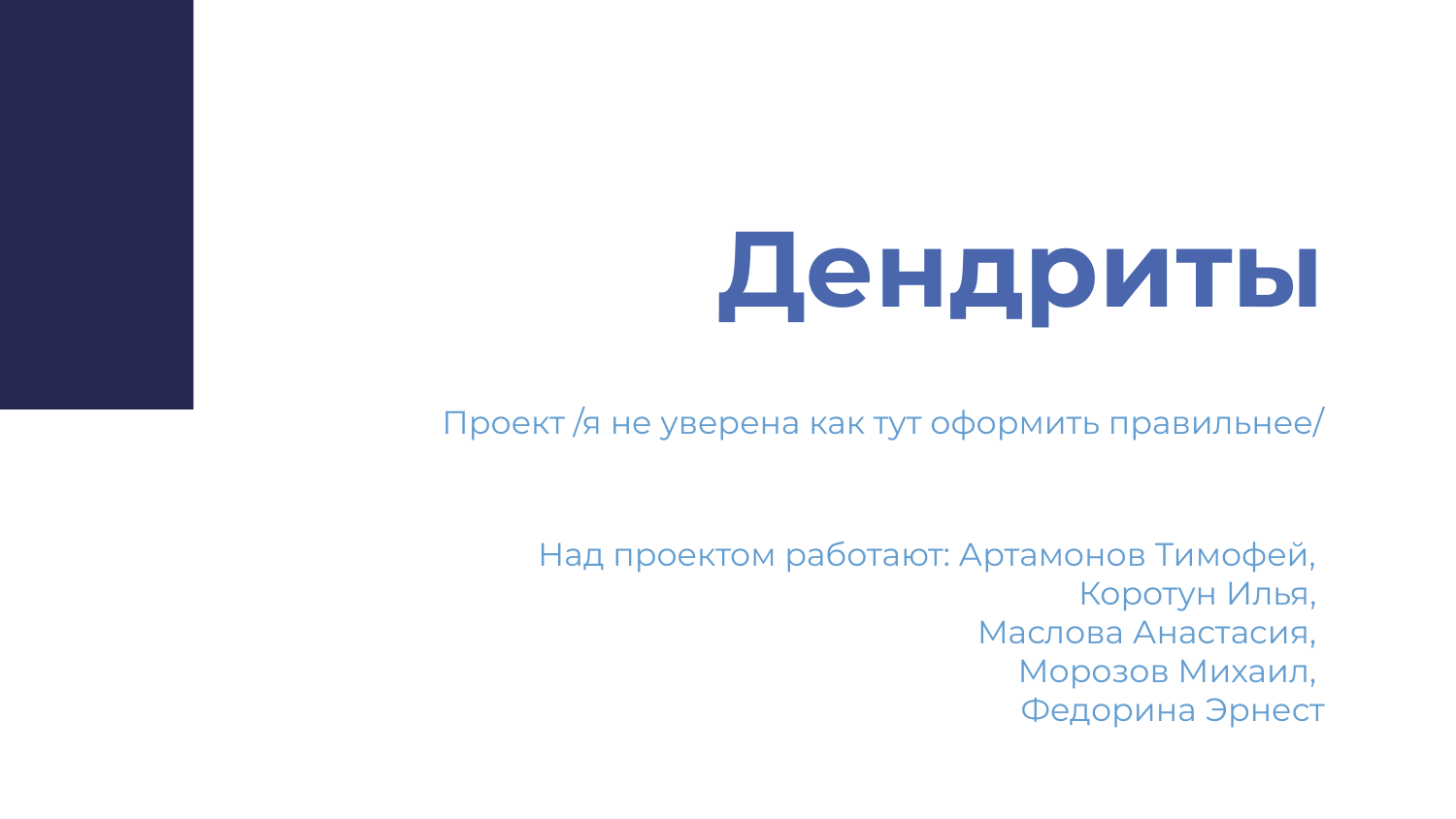

# Дендриты
Проект /я не уверена как тут оформить правильнее/
Над проектом работают: Артамонов Тимофей,
Коротун Илья,
Маслова Анастасия,
Морозов Михаил,
Федорина Эрнест